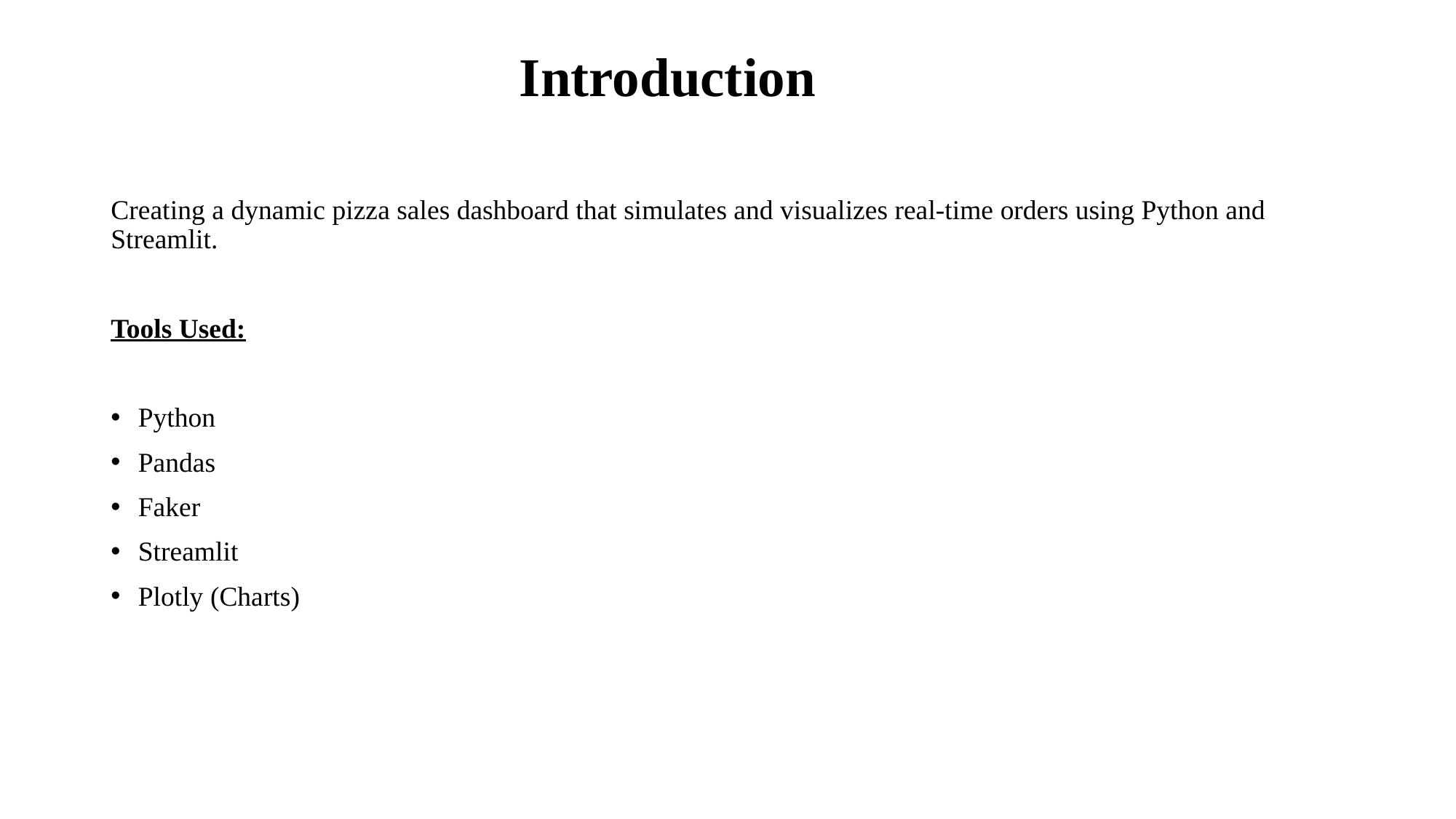

# Introduction
Creating a dynamic pizza sales dashboard that simulates and visualizes real-time orders using Python and Streamlit.

Tools Used:

Python
Pandas
Faker
Streamlit
Plotly (Charts)